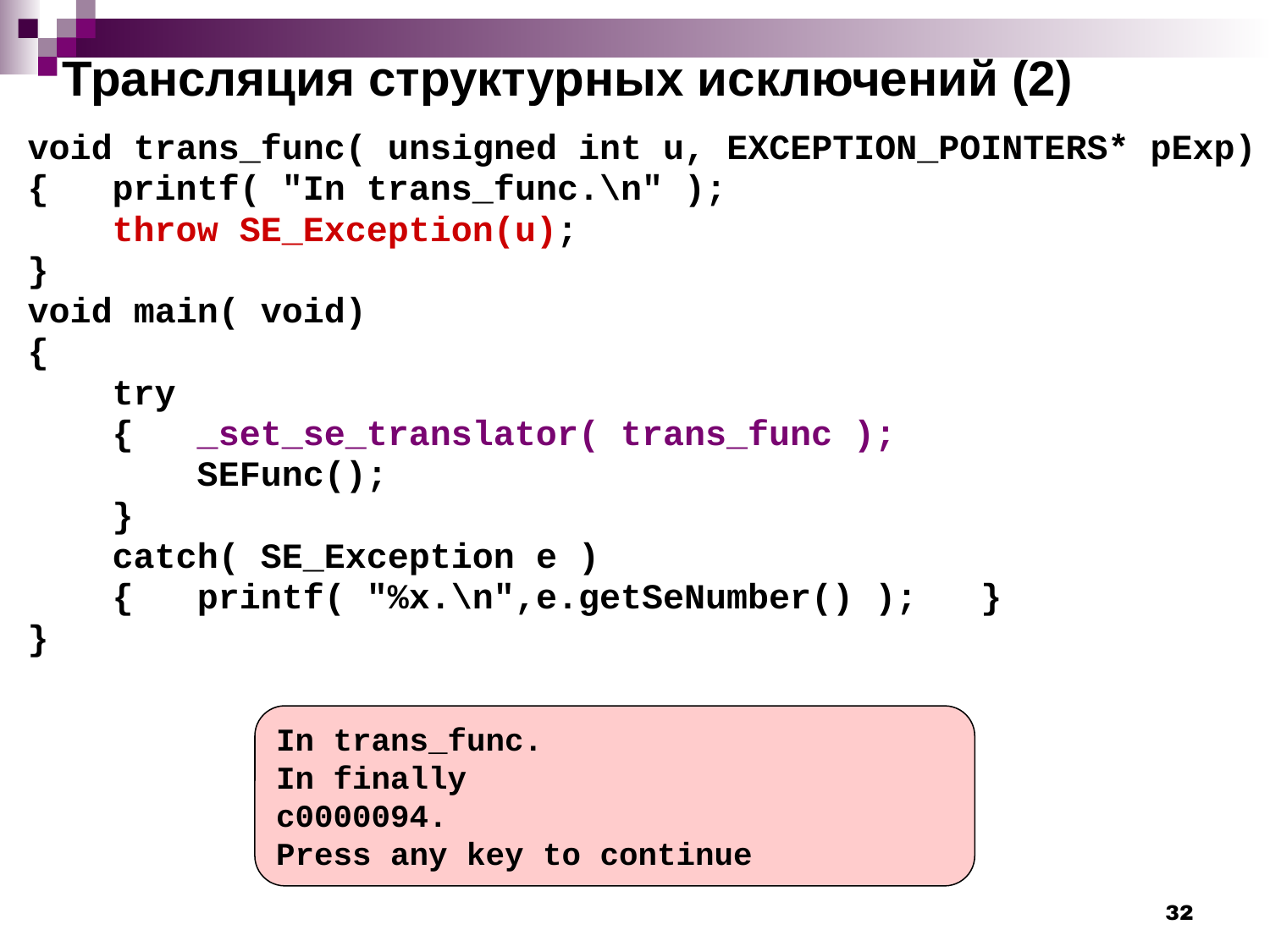

# Трансляция структурных исключений (2)
void trans_func( unsigned int u, EXCEPTION_POINTERS* pExp)
{   printf( "In trans_func.\n" );
    throw SE_Exception(u);
}
void main( void)
{
    try
    {   _set_se_translator( trans_func );
        SEFunc();
    }
    catch( SE_Exception e )
    {   printf( "%x.\n",e.getSeNumber() );   }
}
In trans_func.
In finally
c0000094.
Press any key to continue
32